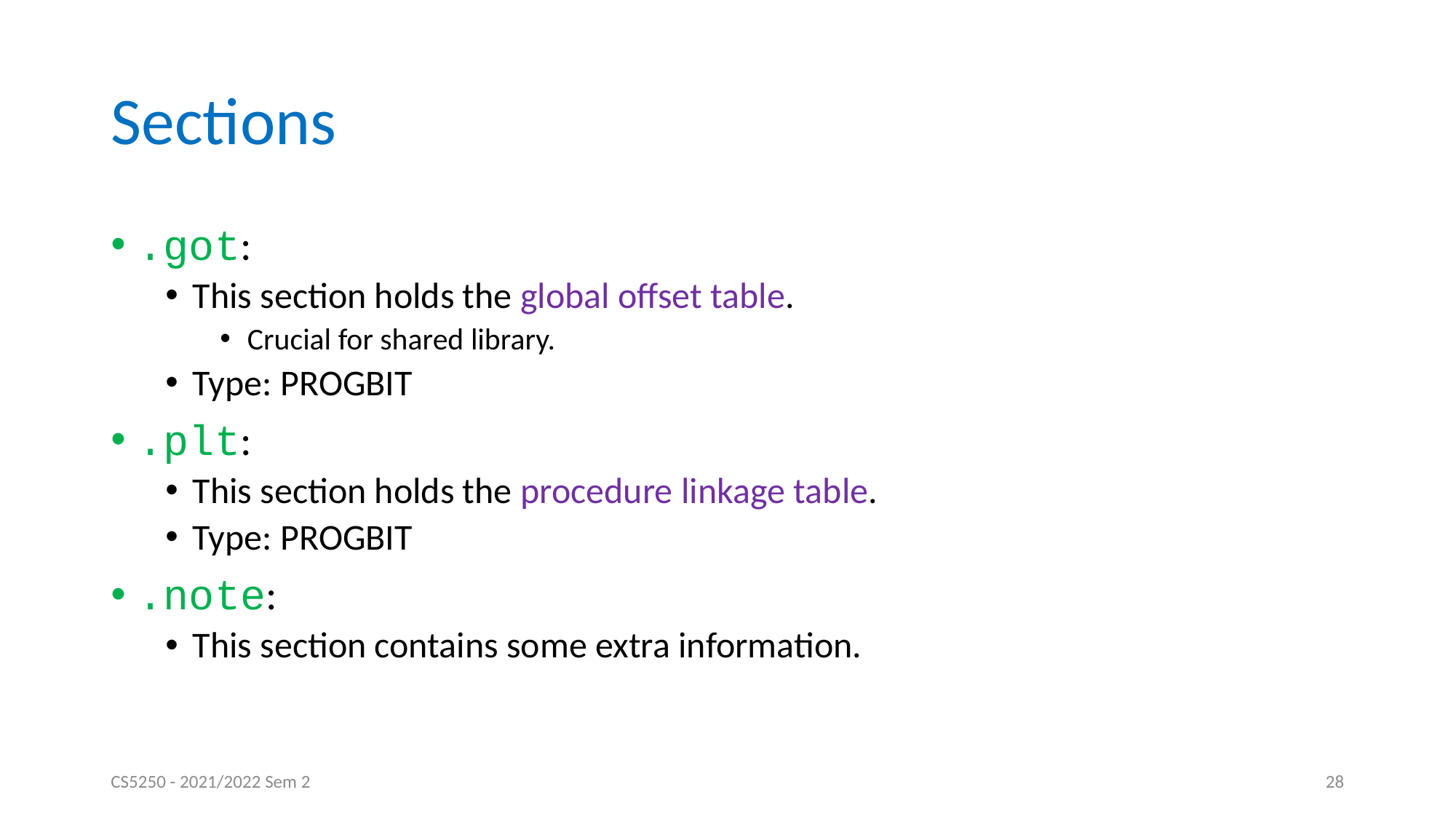

# Sections
.got:
This section holds the global offset table.
Crucial for shared library.
Type: PROGBIT
.plt:
This section holds the procedure linkage table.
Type: PROGBIT
.note:
This section contains some extra information.
CS5250 - 2021/2022 Sem 2
28